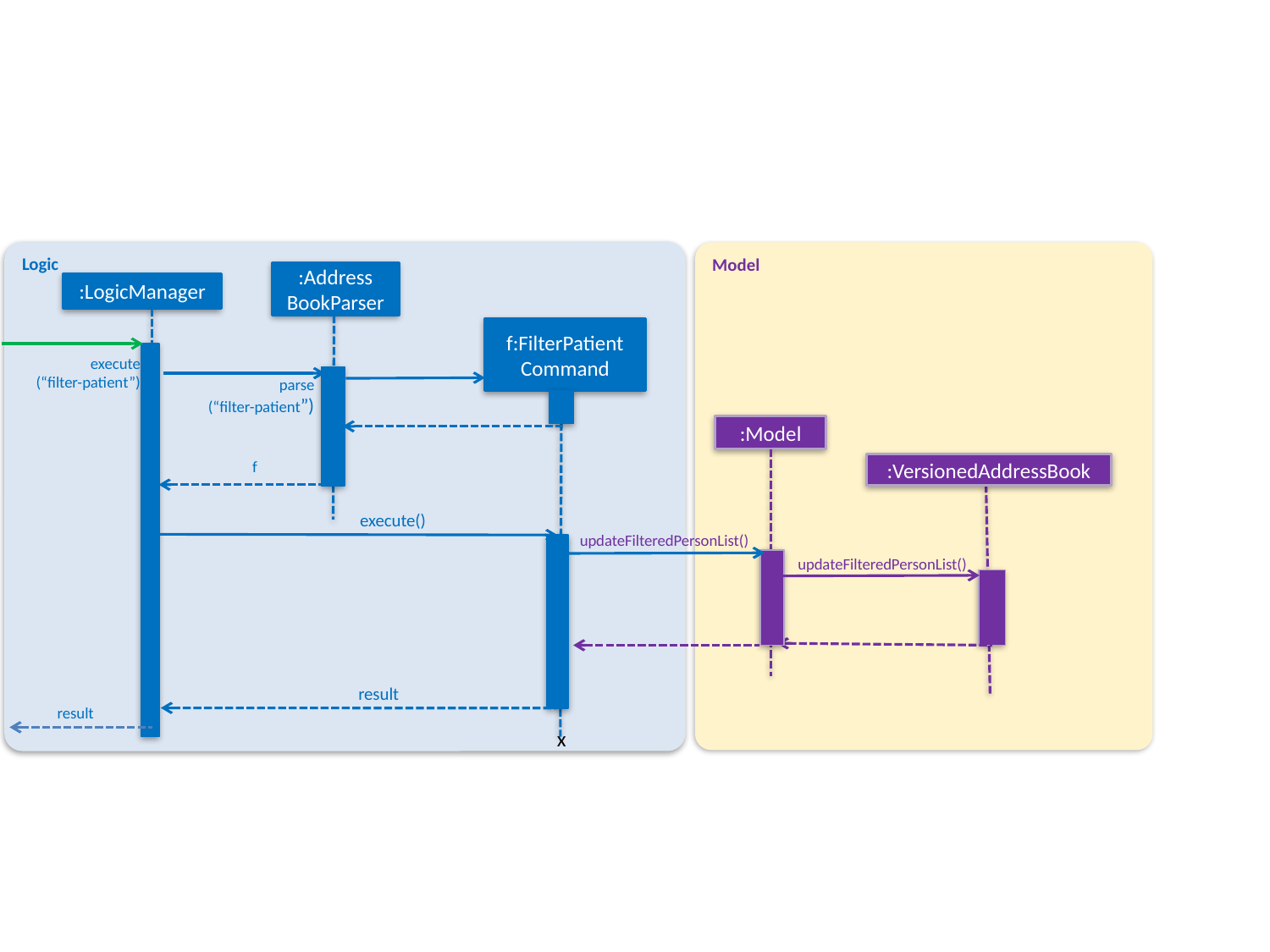

Logic
Model
:Address
BookParser
:LogicManager
f:FilterPatient
Command

execute
(“filter-patient”)

parse
(“filter-patient”)

:Model
:VersionedAddressBook
f
execute()
updateFilteredPersonList()

updateFilteredPersonList()

result
result
x